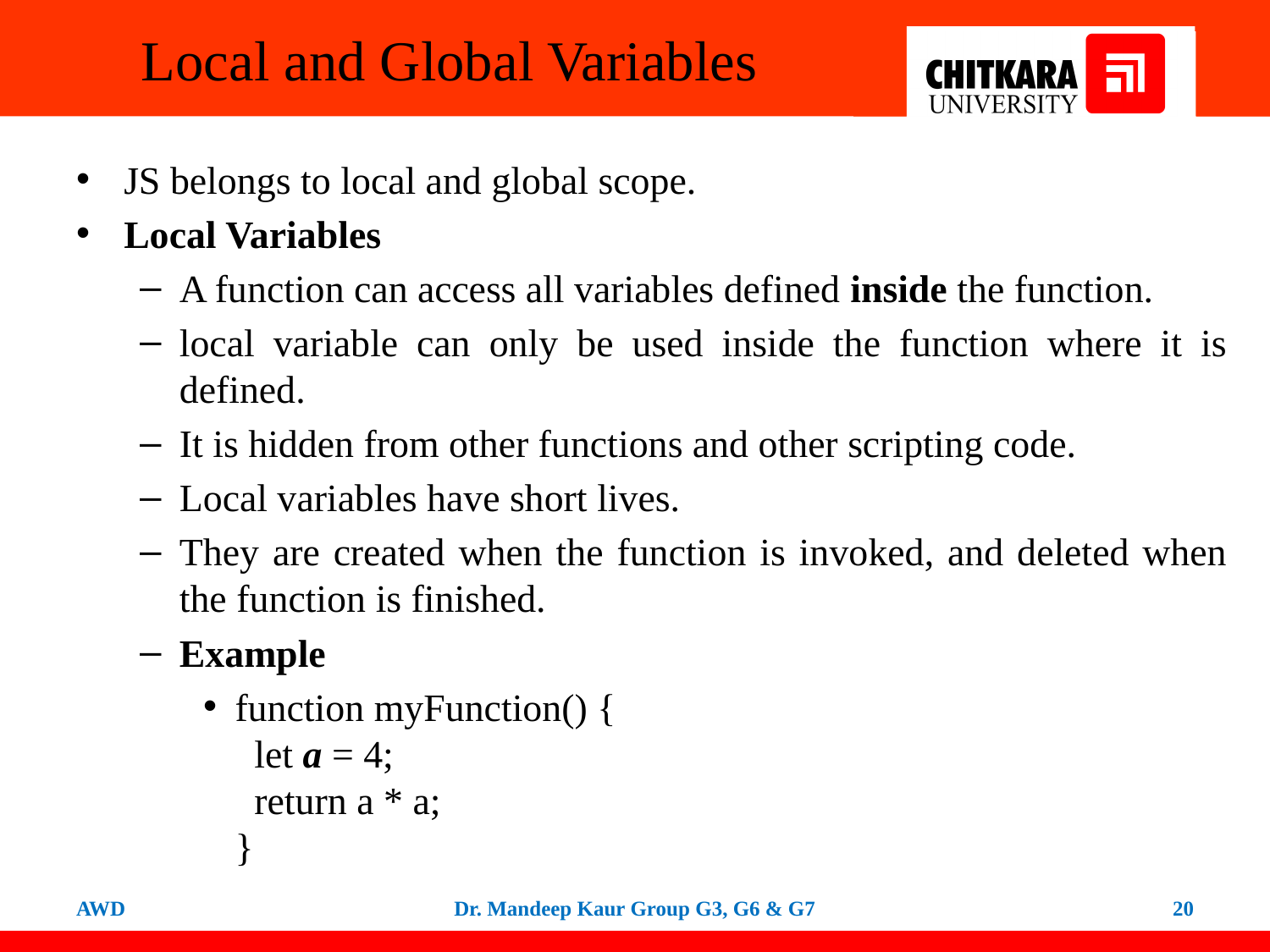

# Local and Global Variables
JS belongs to local and global scope.
Local Variables
A function can access all variables defined inside the function.
local variable can only be used inside the function where it is defined.
It is hidden from other functions and other scripting code.
Local variables have short lives.
They are created when the function is invoked, and deleted when the function is finished.
Example
function myFunction() {
  let a = 4;
  return a * a;
}
AWD
Dr. Mandeep Kaur Group G3, G6 & G7
20